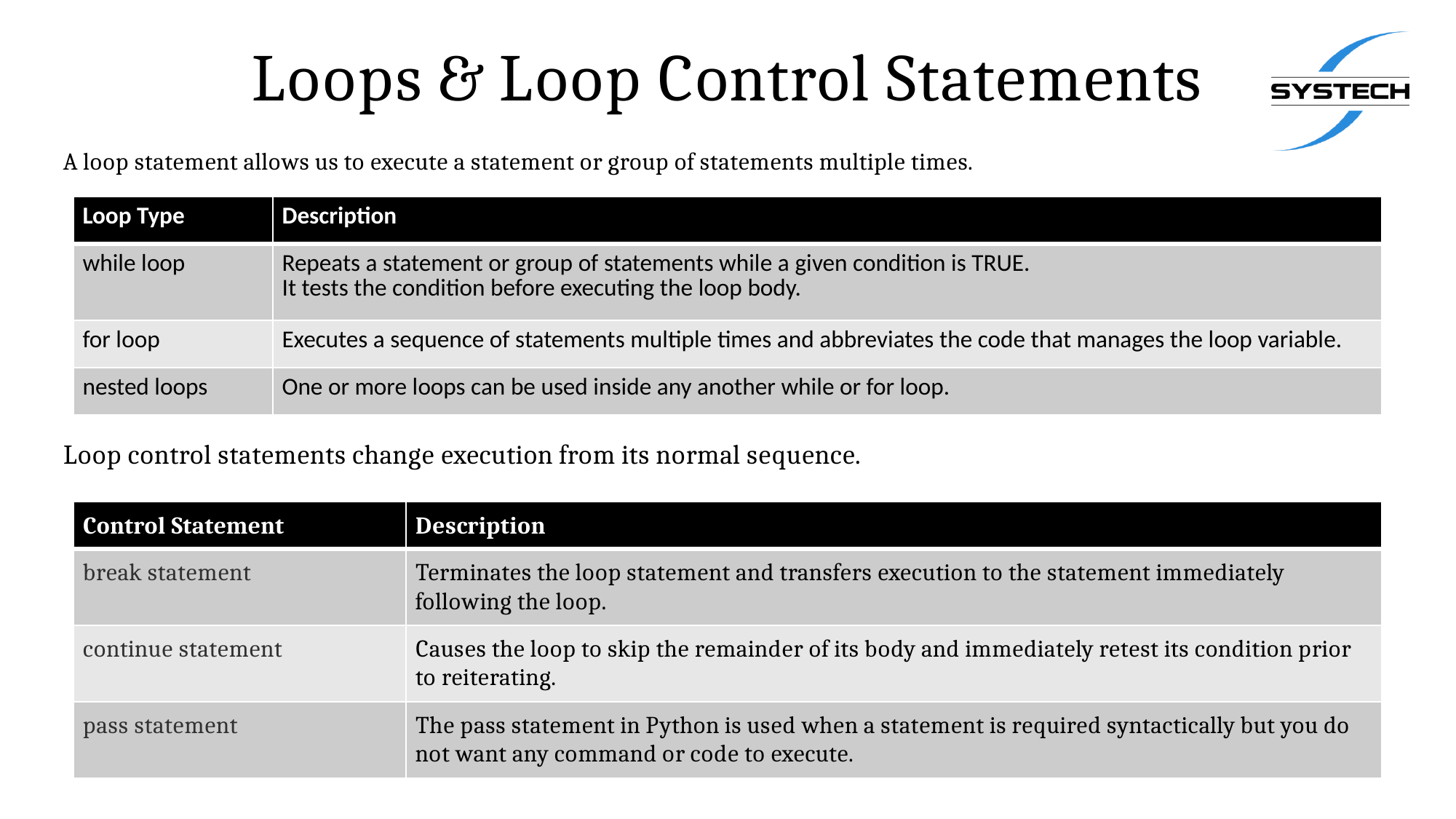

# Loops & Loop Control Statements
A loop statement allows us to execute a statement or group of statements multiple times.
| Loop Type | Description |
| --- | --- |
| while loop | Repeats a statement or group of statements while a given condition is TRUE. It tests the condition before executing the loop body. |
| for loop | Executes a sequence of statements multiple times and abbreviates the code that manages the loop variable. |
| nested loops | One or more loops can be used inside any another while or for loop. |
Loop control statements change execution from its normal sequence.
| Control Statement | Description |
| --- | --- |
| break statement | Terminates the loop statement and transfers execution to the statement immediately following the loop. |
| continue statement | Causes the loop to skip the remainder of its body and immediately retest its condition prior to reiterating. |
| pass statement | The pass statement in Python is used when a statement is required syntactically but you do not want any command or code to execute. |